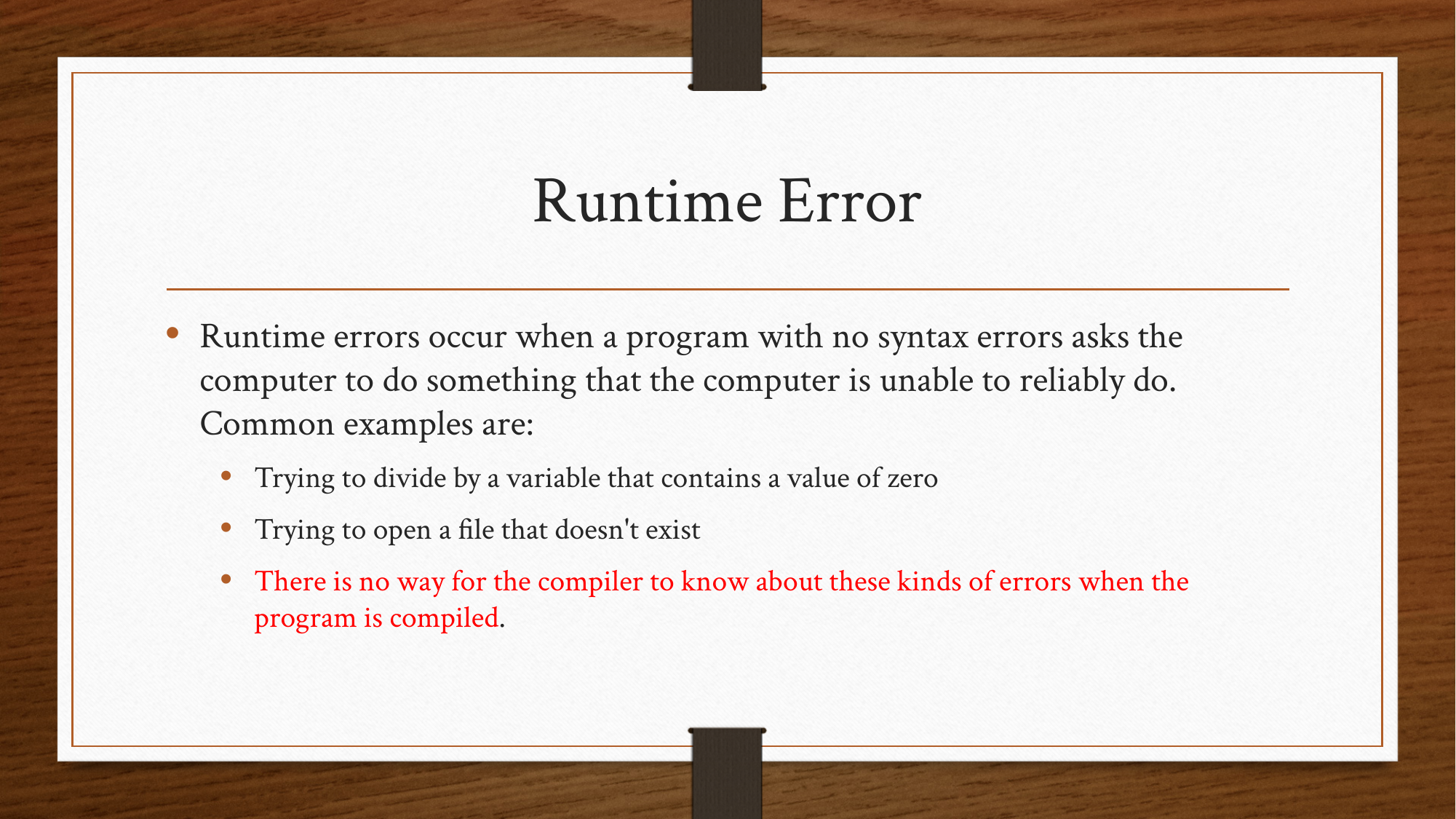

# Runtime Error
Runtime errors occur when a program with no syntax errors asks the computer to do something that the computer is unable to reliably do.  Common examples are:
Trying to divide by a variable that contains a value of zero
Trying to open a file that doesn't exist
There is no way for the compiler to know about these kinds of errors when the program is compiled.